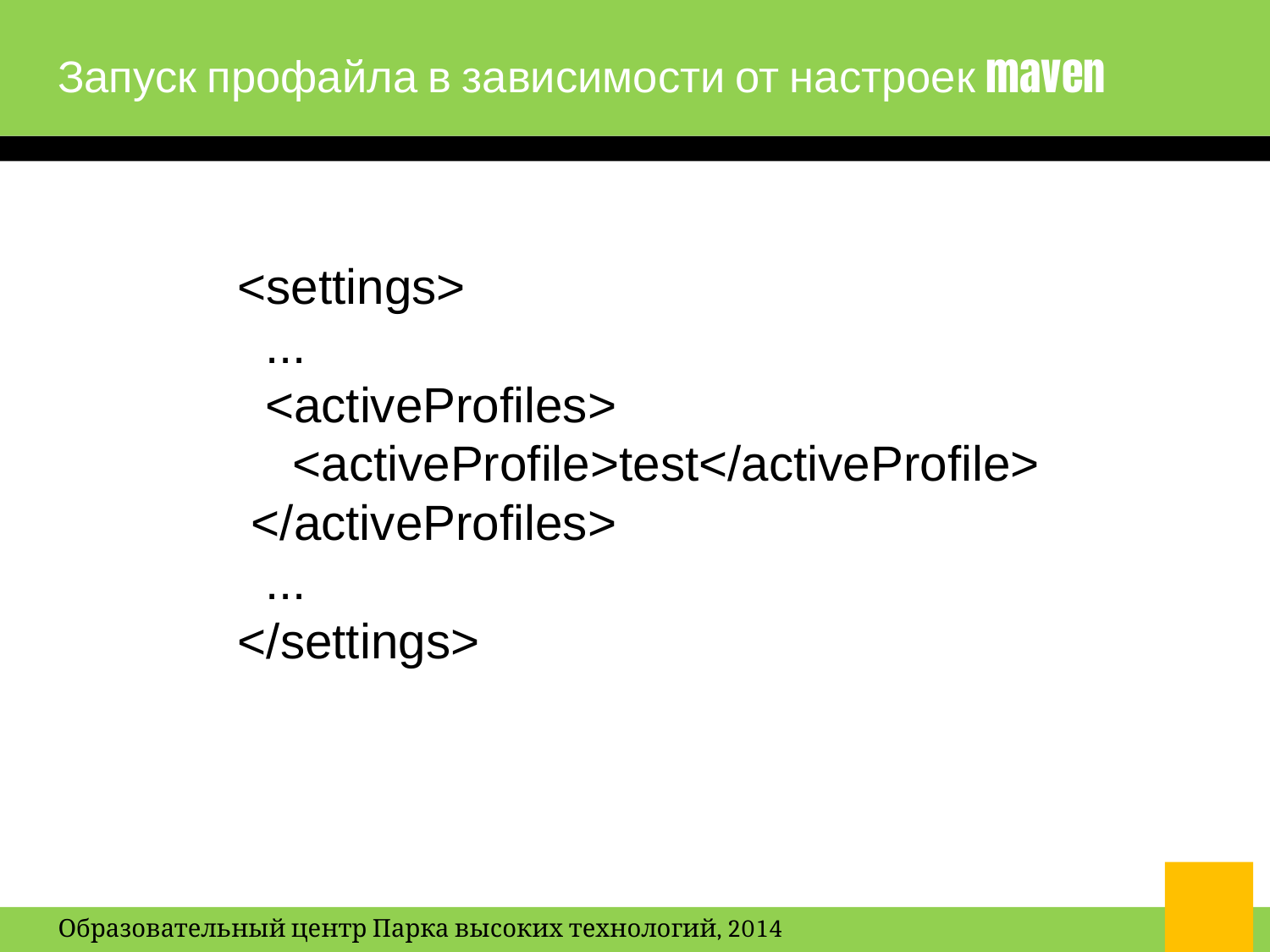

# Запуск профайла в зависимости от настроек maven
<settings>
  ...
  <activeProfiles>
    <activeProfile>test</activeProfile>
 </activeProfiles>
  ...
</settings>